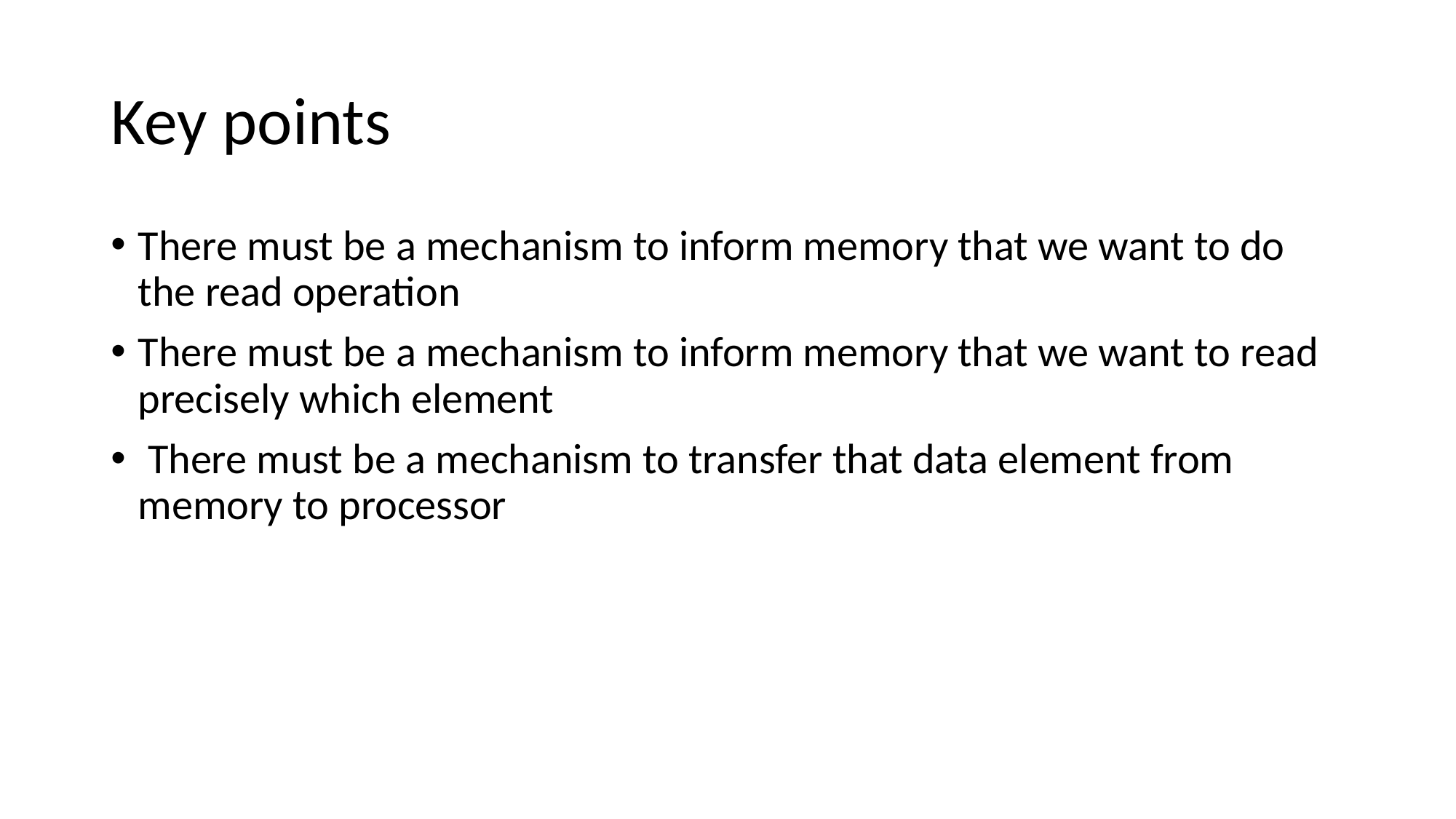

# Key points
There must be a mechanism to inform memory that we want to do the read operation
There must be a mechanism to inform memory that we want to read precisely which element
 There must be a mechanism to transfer that data element from memory to processor